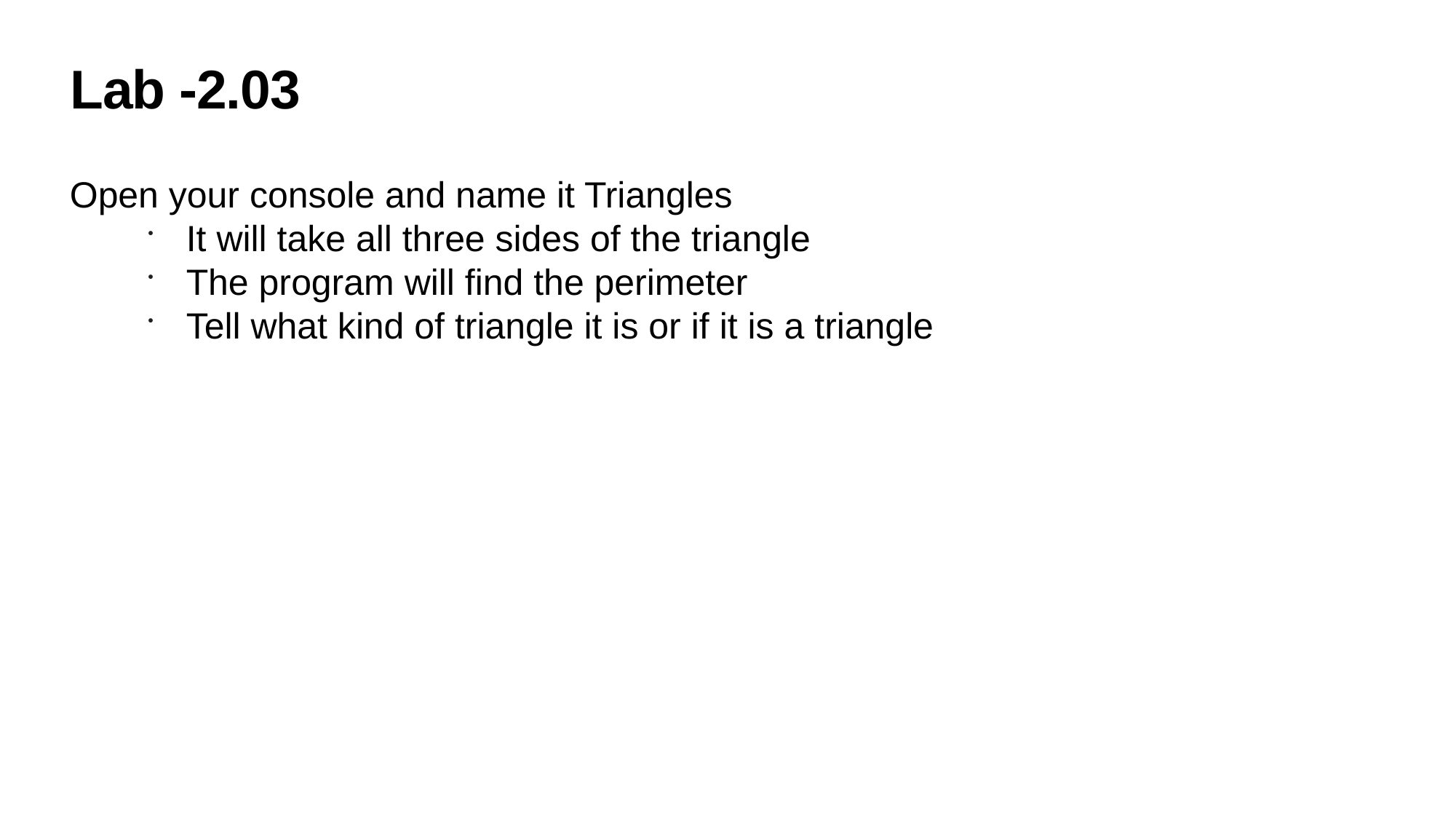

# Lab -2.03
Open your console and name it Triangles
It will take all three sides of the triangle
The program will find the perimeter
Tell what kind of triangle it is or if it is a triangle